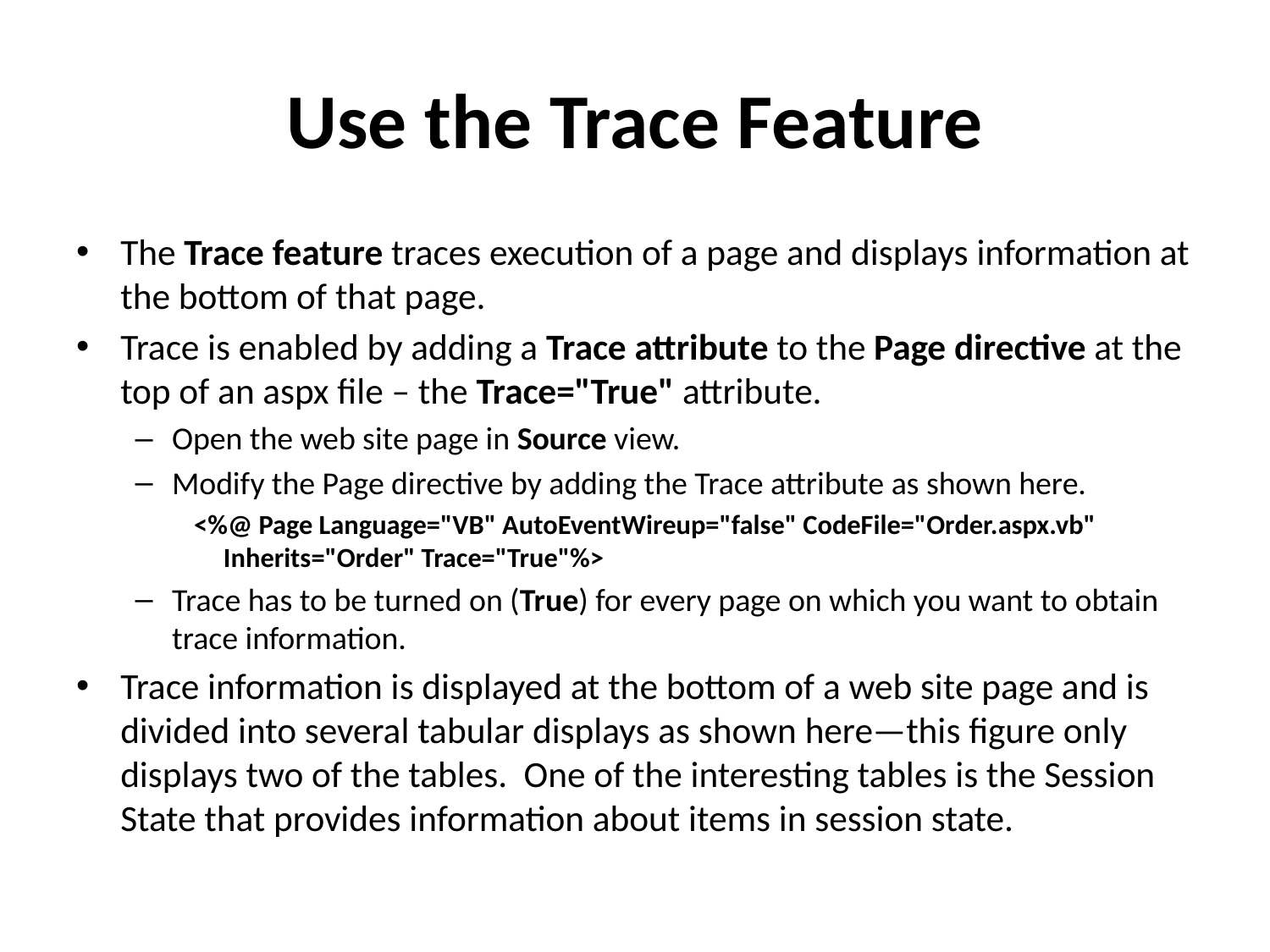

# Use the Trace Feature
The Trace feature traces execution of a page and displays information at the bottom of that page.
Trace is enabled by adding a Trace attribute to the Page directive at the top of an aspx file – the Trace="True" attribute.
Open the web site page in Source view.
Modify the Page directive by adding the Trace attribute as shown here.
<%@ Page Language="VB" AutoEventWireup="false" CodeFile="Order.aspx.vb" Inherits="Order" Trace="True"%>
Trace has to be turned on (True) for every page on which you want to obtain trace information.
Trace information is displayed at the bottom of a web site page and is divided into several tabular displays as shown here—this figure only displays two of the tables.  One of the interesting tables is the Session State that provides information about items in session state.